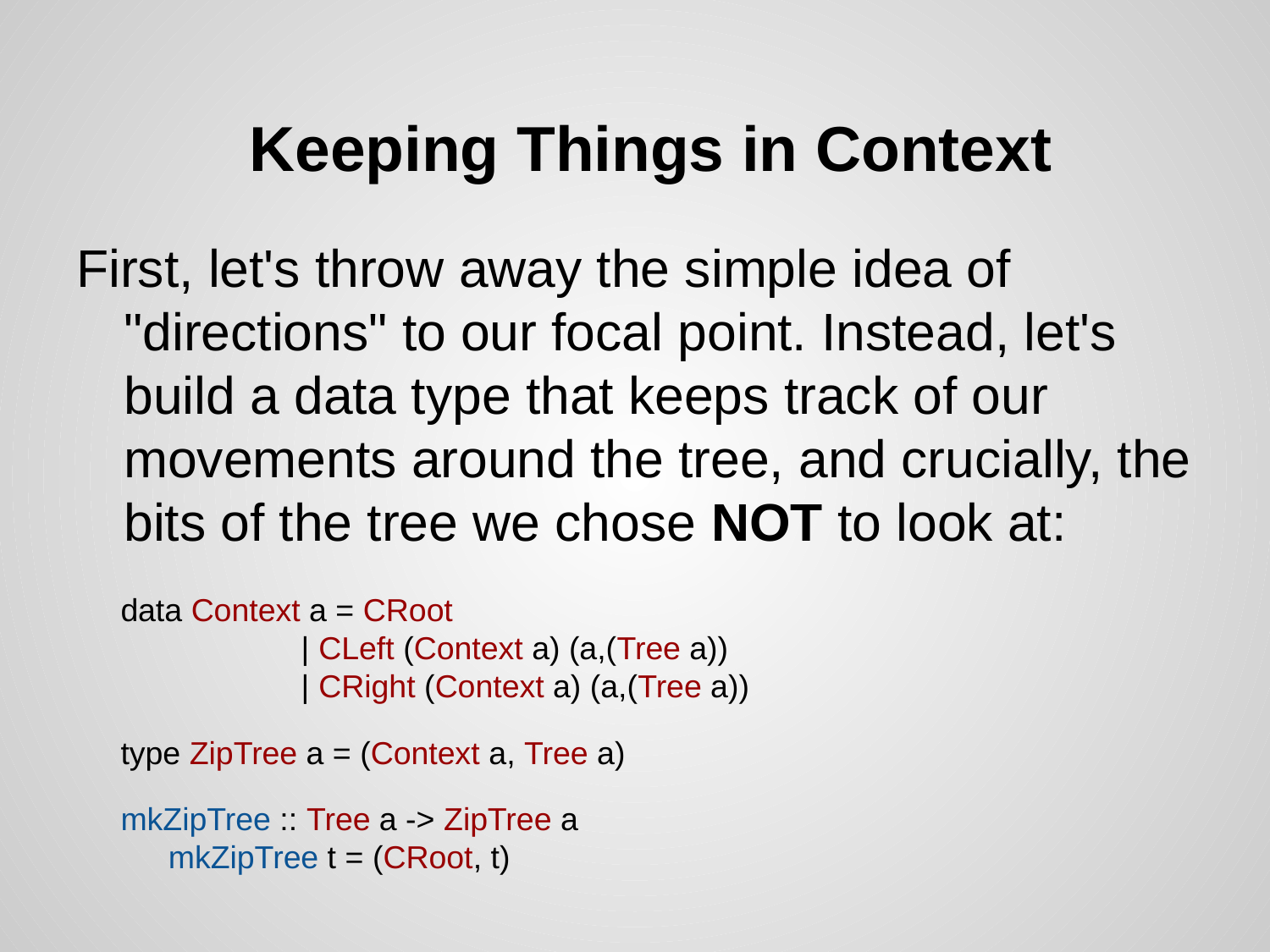

# Keeping Things in Context
First, let's throw away the simple idea of "directions" to our focal point. Instead, let's build a data type that keeps track of our movements around the tree, and crucially, the bits of the tree we chose NOT to look at:

     data Context a = CRoot
                    | CLeft (Context a) (a,(Tree a))
                    | CRight (Context a) (a,(Tree a))
     type ZipTree a = (Context a, Tree a)
     mkZipTree :: Tree a -> ZipTree a
     mkZipTree t = (CRoot, t)